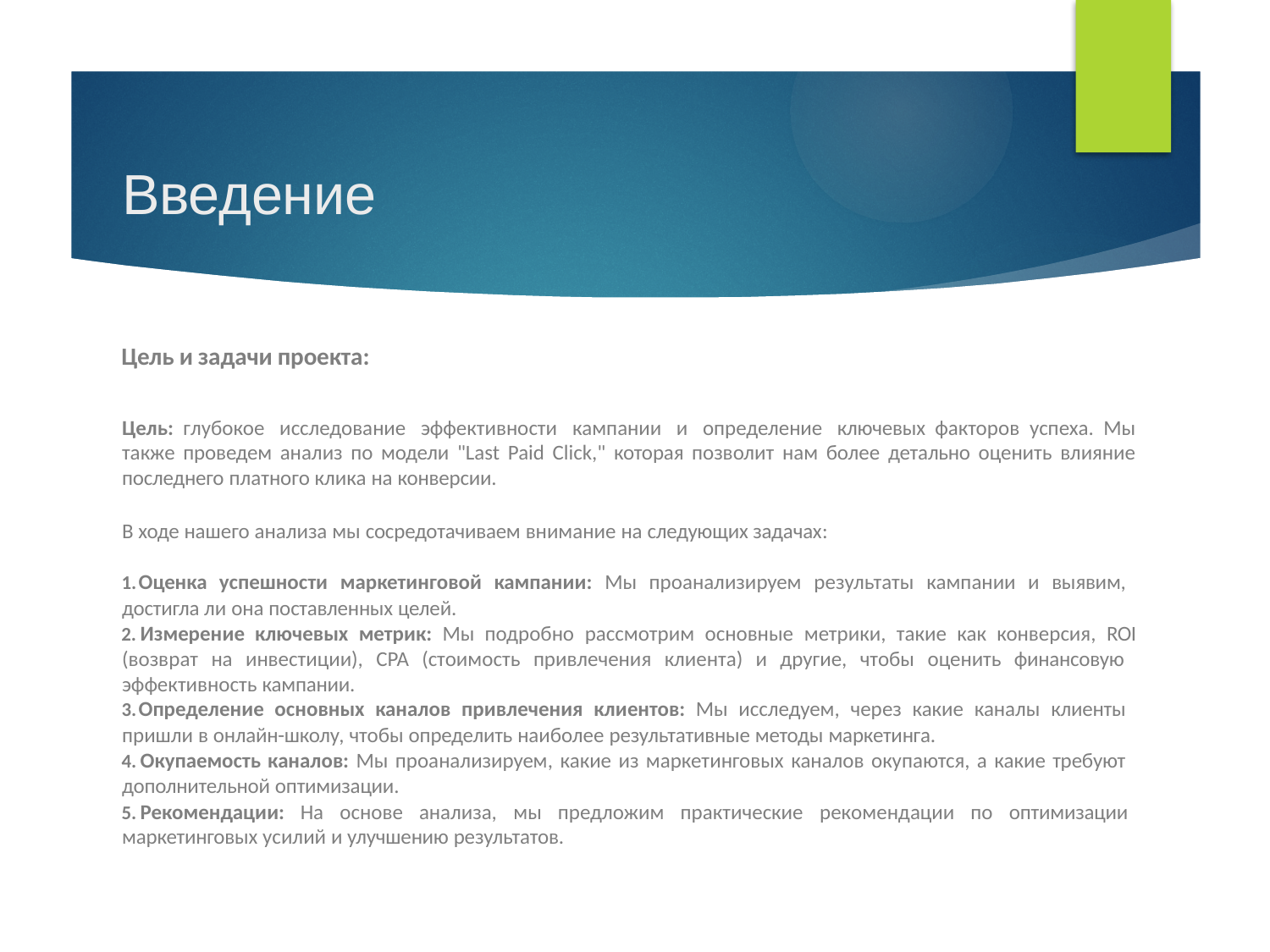

# Введение
Цель и задачи проекта:
Цель: глубокое исследование эффективности кампании и определение ключевых факторов успеха. Мы также проведем анализ по модели "Last Paid Click," которая позволит нам более детально оценить влияние последнего платного клика на конверсии.

В ходе нашего анализа мы сосредотачиваем внимание на следующих задачах:

Оценка успешности маркетинговой кампании: Мы проанализируем результаты кампании и выявим,
достигла ли она поставленных целей.
	Измерение ключевых метрик: Мы подробно рассмотрим основные метрики, такие как конверсия, ROI (возврат на инвестиции), CPA (стоимость привлечения клиента) и другие, чтобы оценить финансовую
эффективность кампании.
Определение основных каналов привлечения клиентов: Мы исследуем, через какие каналы клиенты
пришли в онлайн-школу, чтобы определить наиболее результативные методы маркетинга.
	Окупаемость каналов: Мы проанализируем, какие из маркетинговых каналов окупаются, а какие требуют дополнительной оптимизации.
	Рекомендации:  На  основе  анализа,  мы  предложим  практические  рекомендации  по  оптимизации маркетинговых усилий и улучшению результатов.